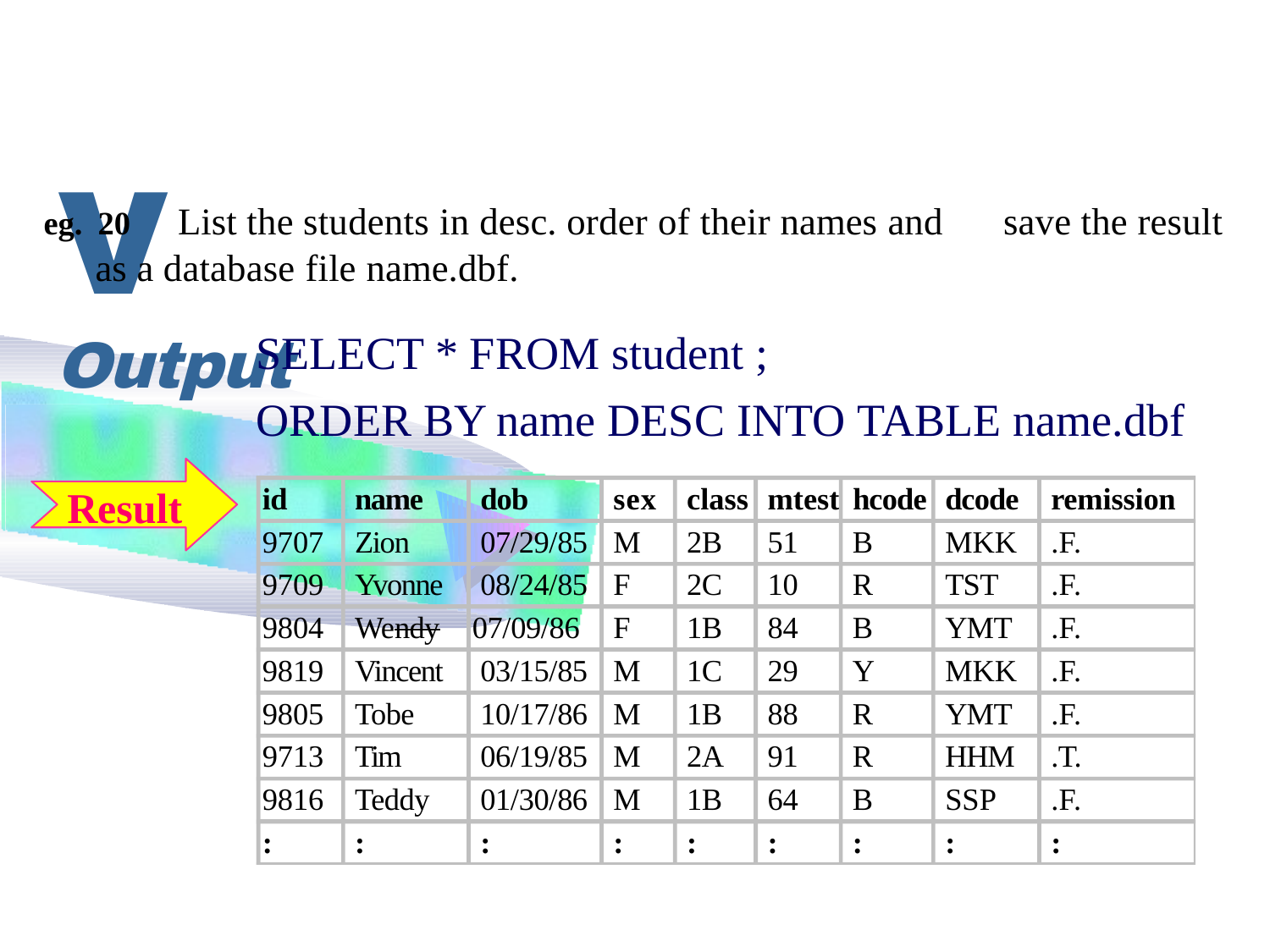

# V Output
List the students in desc. order of their names and
save the result
eg. 20
as a database file name.dbf.
SELECT * FROM student ;

ORDER BY name DESC INTO TABLE name.dbf
id	name	dob	sex	class	mtest hcode	dcode	remission
9707	Zion	07/29/85	M	2B	51	B	MKK	.F.
9709	Yvonne	08/24/85	F	2C	10	R	TST	.F.
9804	Wendy	07/09/86	F	1B	84	B	YMT	.F.
9819	Vincent	03/15/85	M	1C	29	Y	MKK	.F.
9805	Tobe	10/17/86	M	1B	88	R	YMT	.F.
9713	Tim	06/19/85	M	2A	91	R	HHM	.T.
9816	Teddy	01/30/86	M	1B	64	B	SSP	.F.
:	:	:	:	:	:	:	:	:

Result